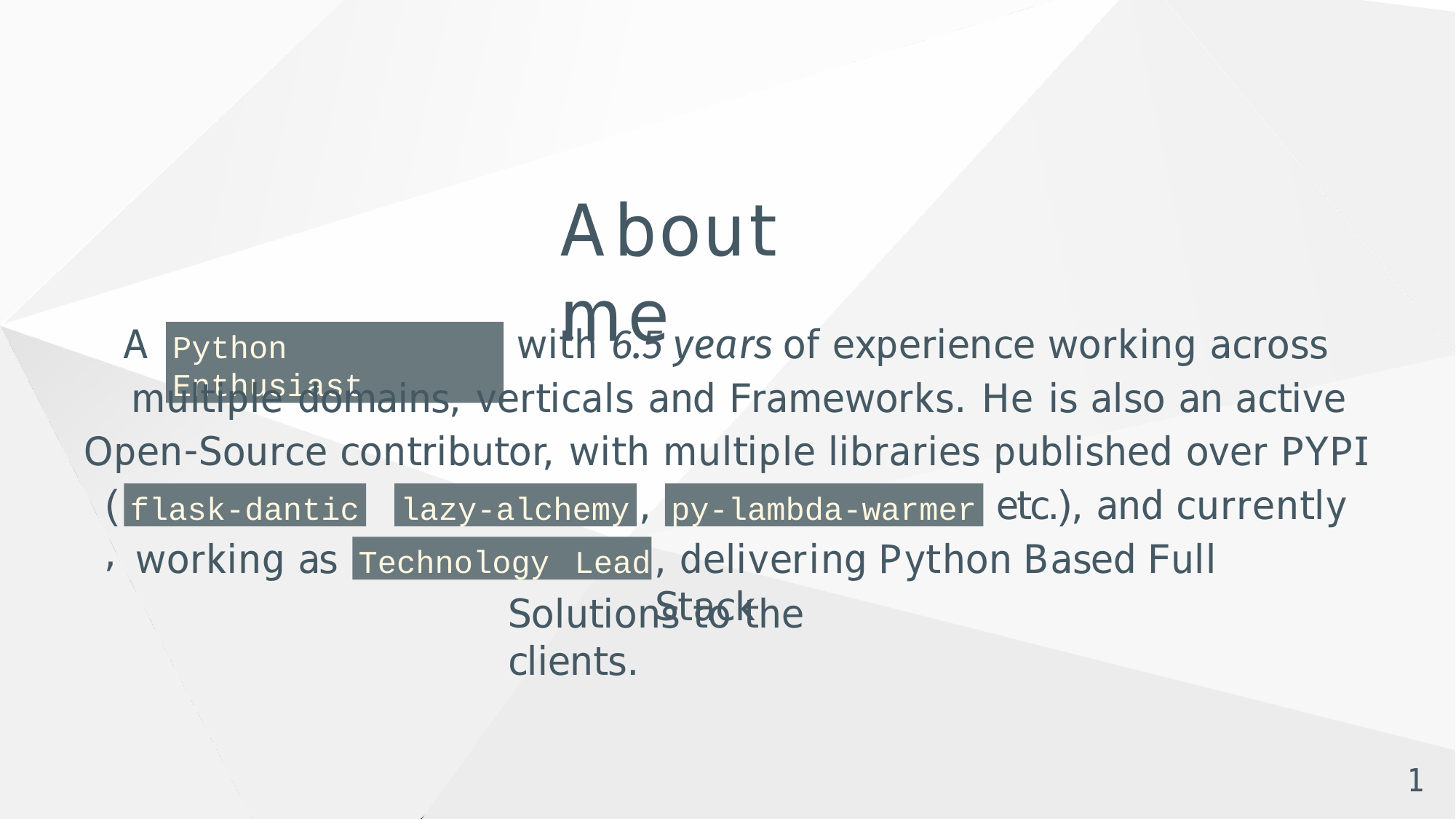

# About me
with 6.5 years of experience working across
A
Python	Enthusiast
multiple domains, verticals and Frameworks. He is also an active  Open-Source contributor, with multiple libraries published over PYPI
(	,
,
etc.), and currently
flask-dantic
lazy-alchemy
py-lambda-warmer
working as
, delivering Python Based Full Stack
Technology	Lead
Solutions to the clients.
1